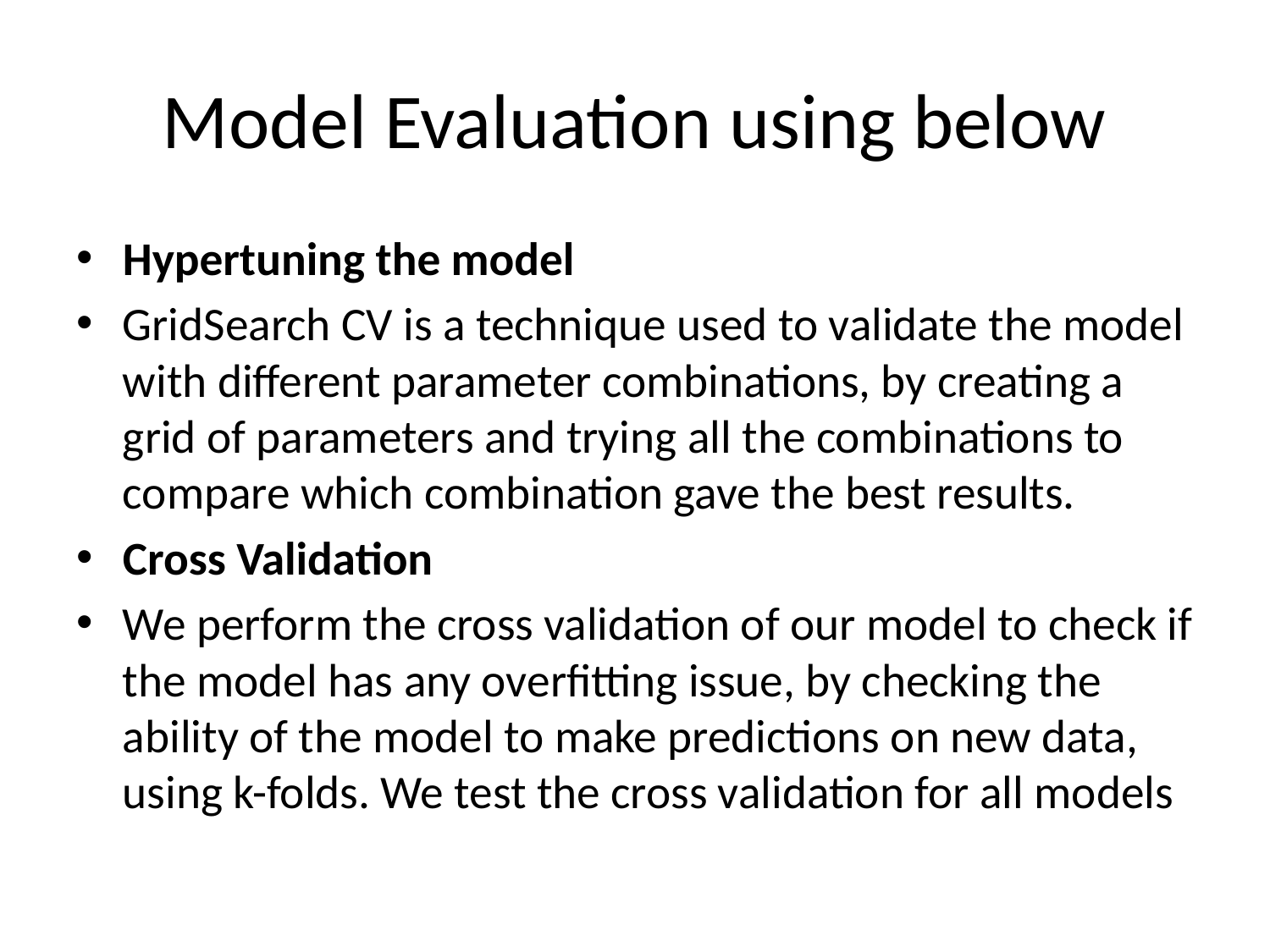

# Model Evaluation using below
Hypertuning the model
GridSearch CV is a technique used to validate the model with different parameter combinations, by creating a grid of parameters and trying all the combinations to compare which combination gave the best results.
Cross Validation
We perform the cross validation of our model to check if the model has any overfitting issue, by checking the ability of the model to make predictions on new data, using k-folds. We test the cross validation for all models